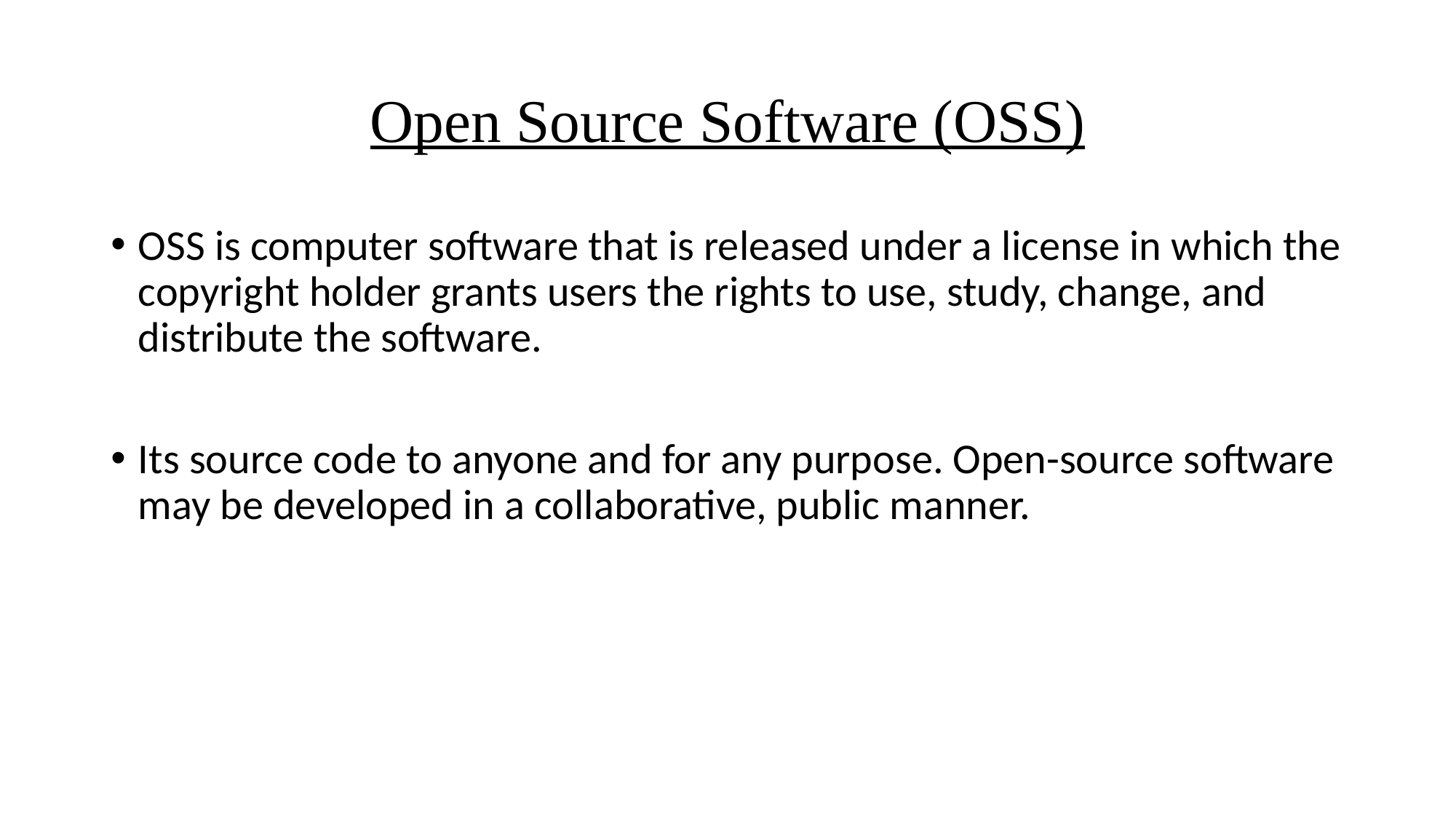

# Open Source Software (OSS)
OSS is computer software that is released under a license in which the copyright holder grants users the rights to use, study, change, and distribute the software.

Its source code to anyone and for any purpose. Open-source software may be developed in a collaborative, public manner.